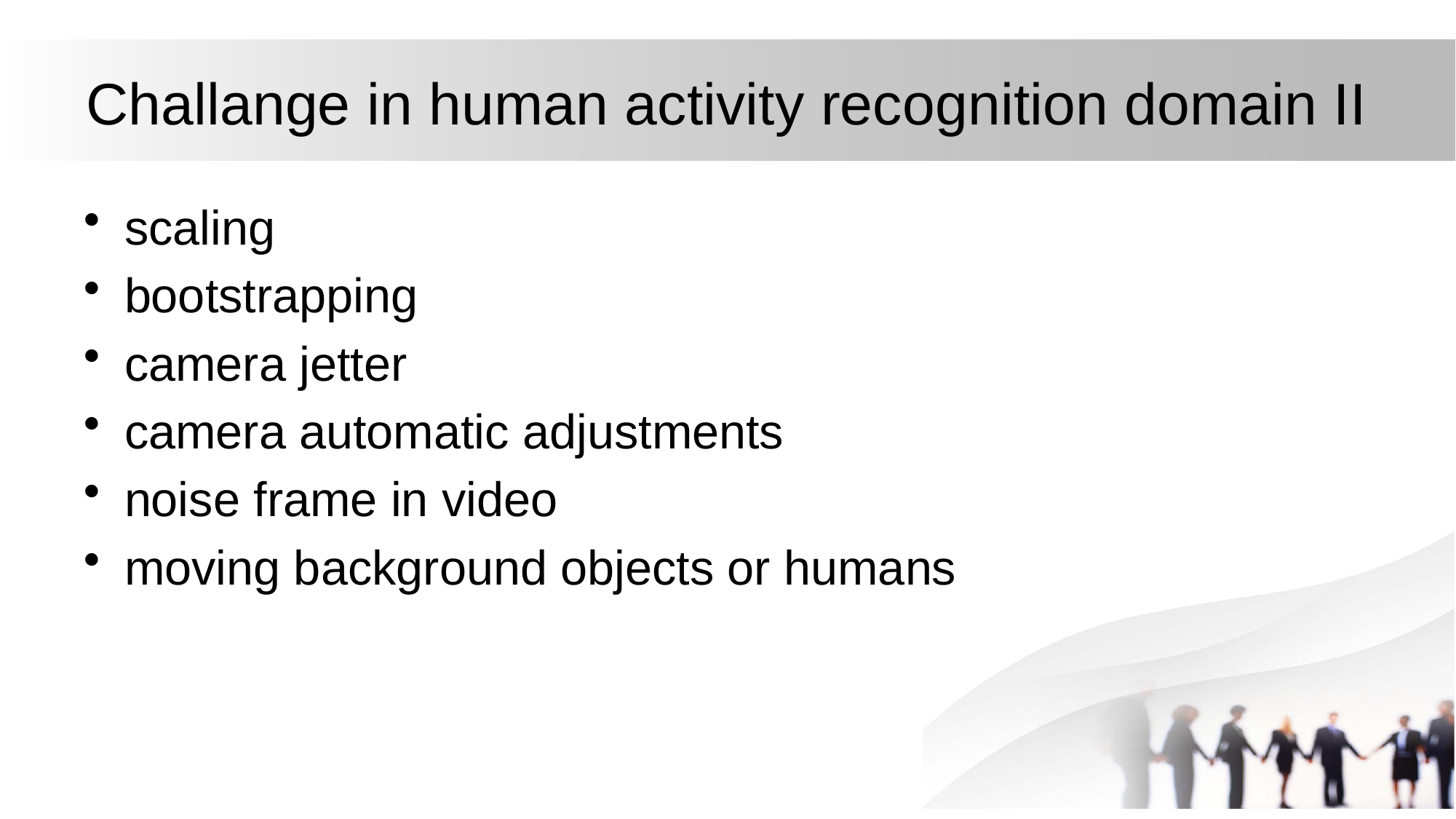

# Challange in human activity recognition domain II
scaling
bootstrapping
camera jetter
camera automatic adjustments
noise frame in video
moving background objects or humans